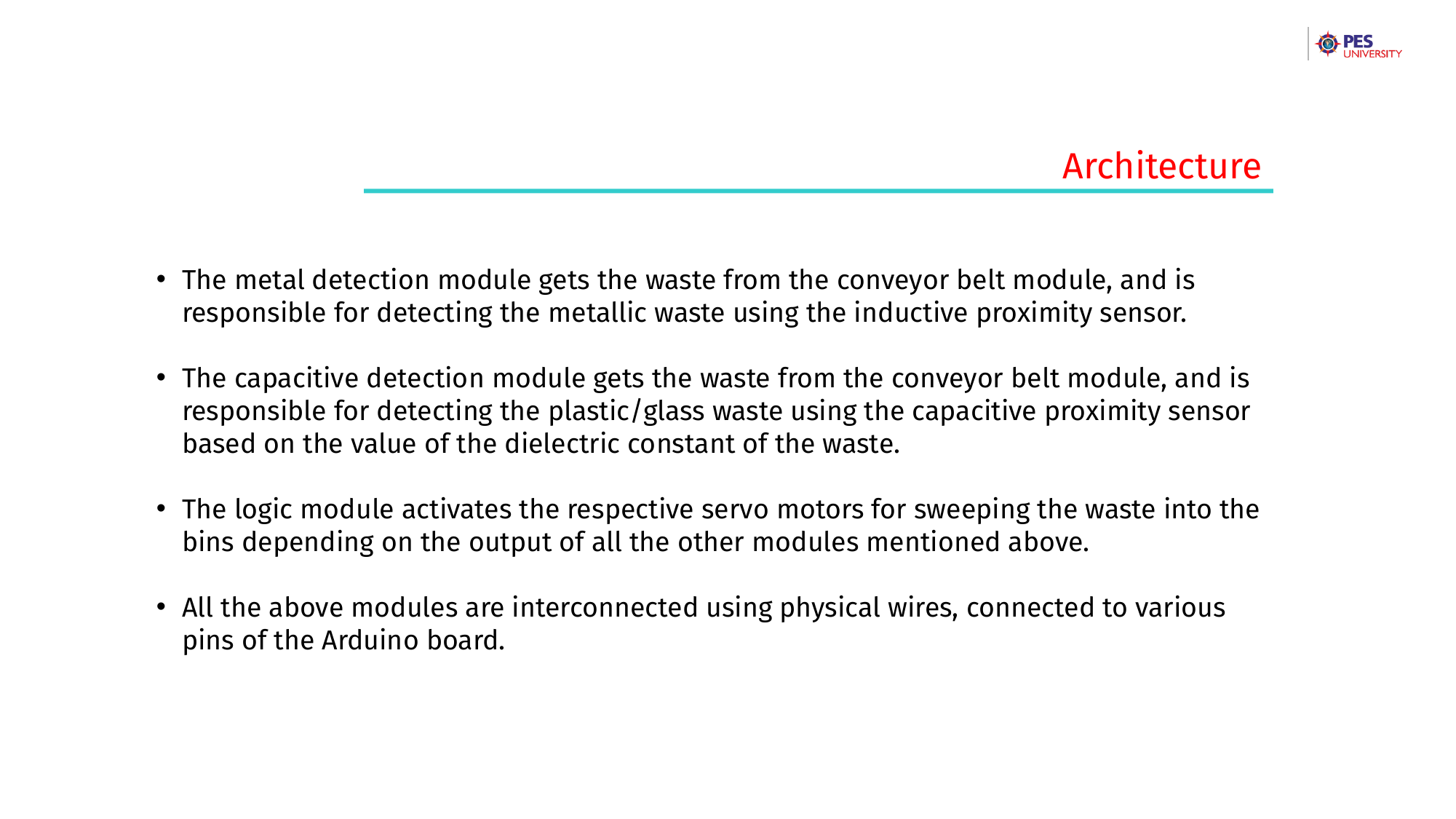

Architecture

The metal detection module gets the waste from the conveyor belt module, and is responsible for detecting the metallic waste using the inductive proximity sensor.

The capacitive detection module gets the waste from the conveyor belt module, and is responsible for detecting the plastic/glass waste using the capacitive proximity sensor based on the value of the dielectric constant of the waste.

The logic module activates the respective servo motors for sweeping the waste into the bins depending on the output of all the other modules mentioned above.

All the above modules are interconnected using physical wires, connected to various pins of the Arduino board.